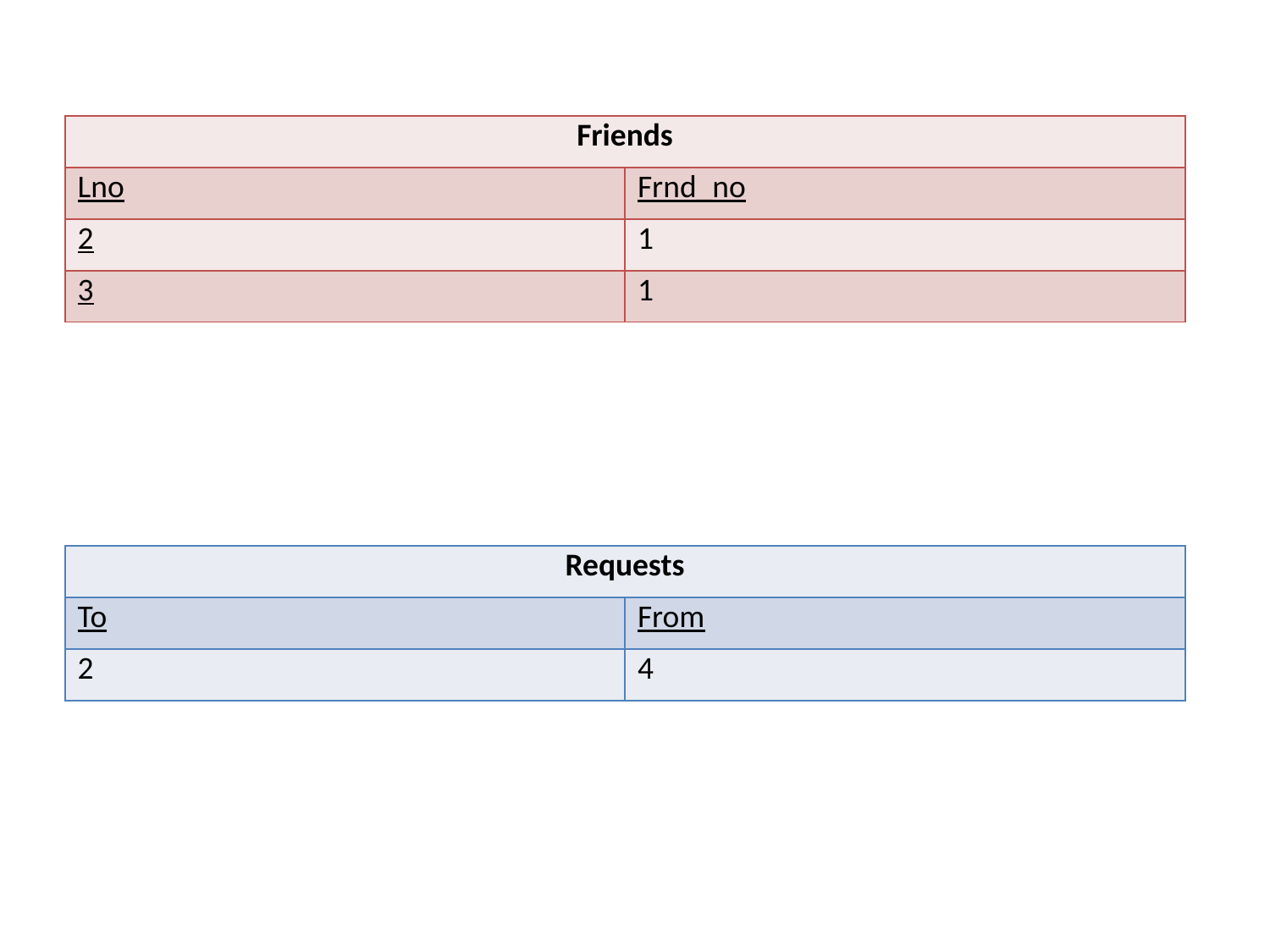

| Friends |  |
| --- | --- |
| Lno | Frnd\_no |
| 2 | 1 |
| 3 | 1 |
| Requests |  |
| --- | --- |
| To | From |
| 2 | 4 |